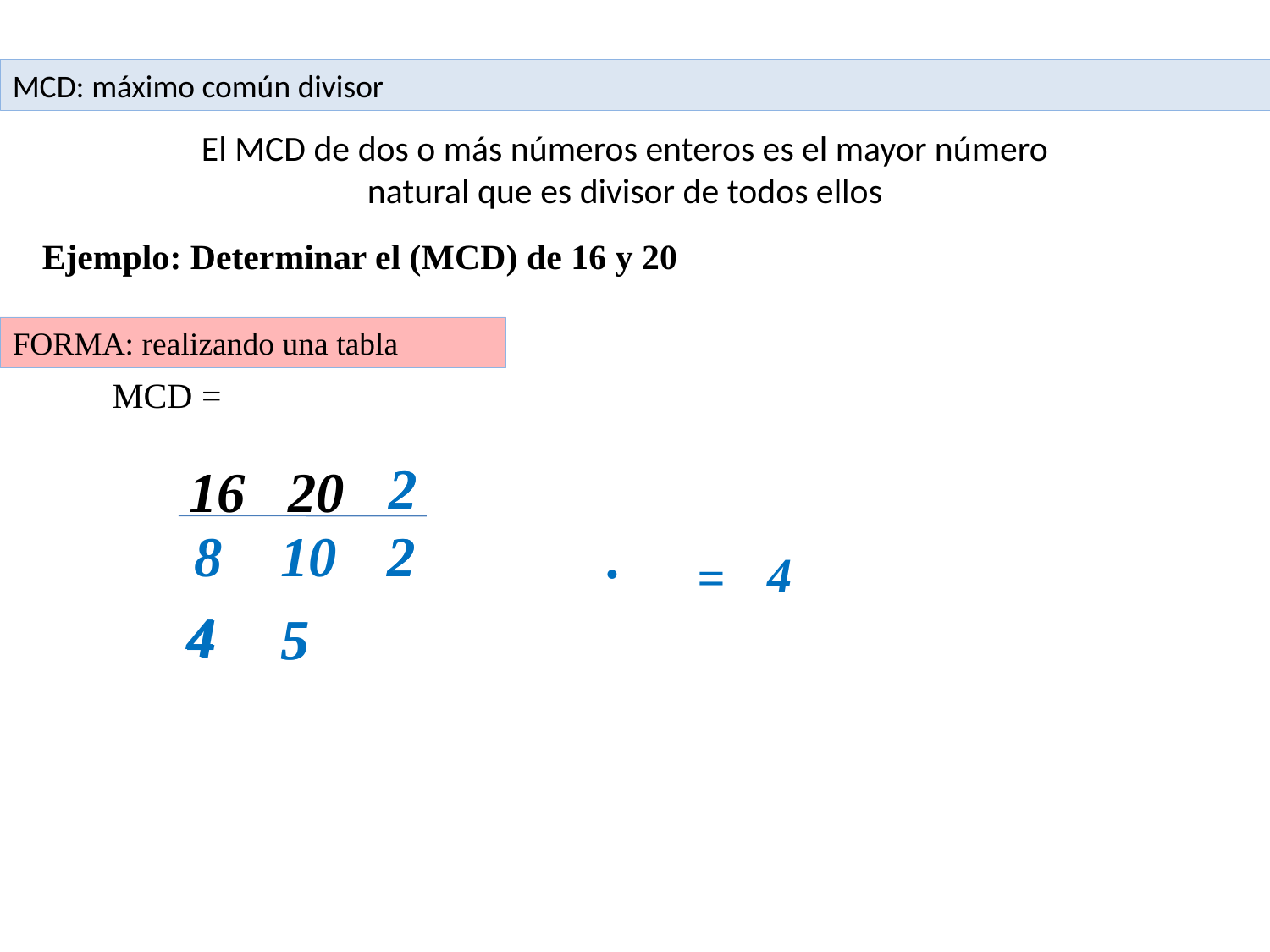

MCD: máximo común divisor
El MCD de dos o más números enteros es el mayor número natural que es divisor de todos ellos
Ejemplo: Determinar el (MCD) de 16 y 20
FORMA: realizando una tabla
MCD =
2
2
20
16
8
2
10
2
.
4
=
4
4
 5
5